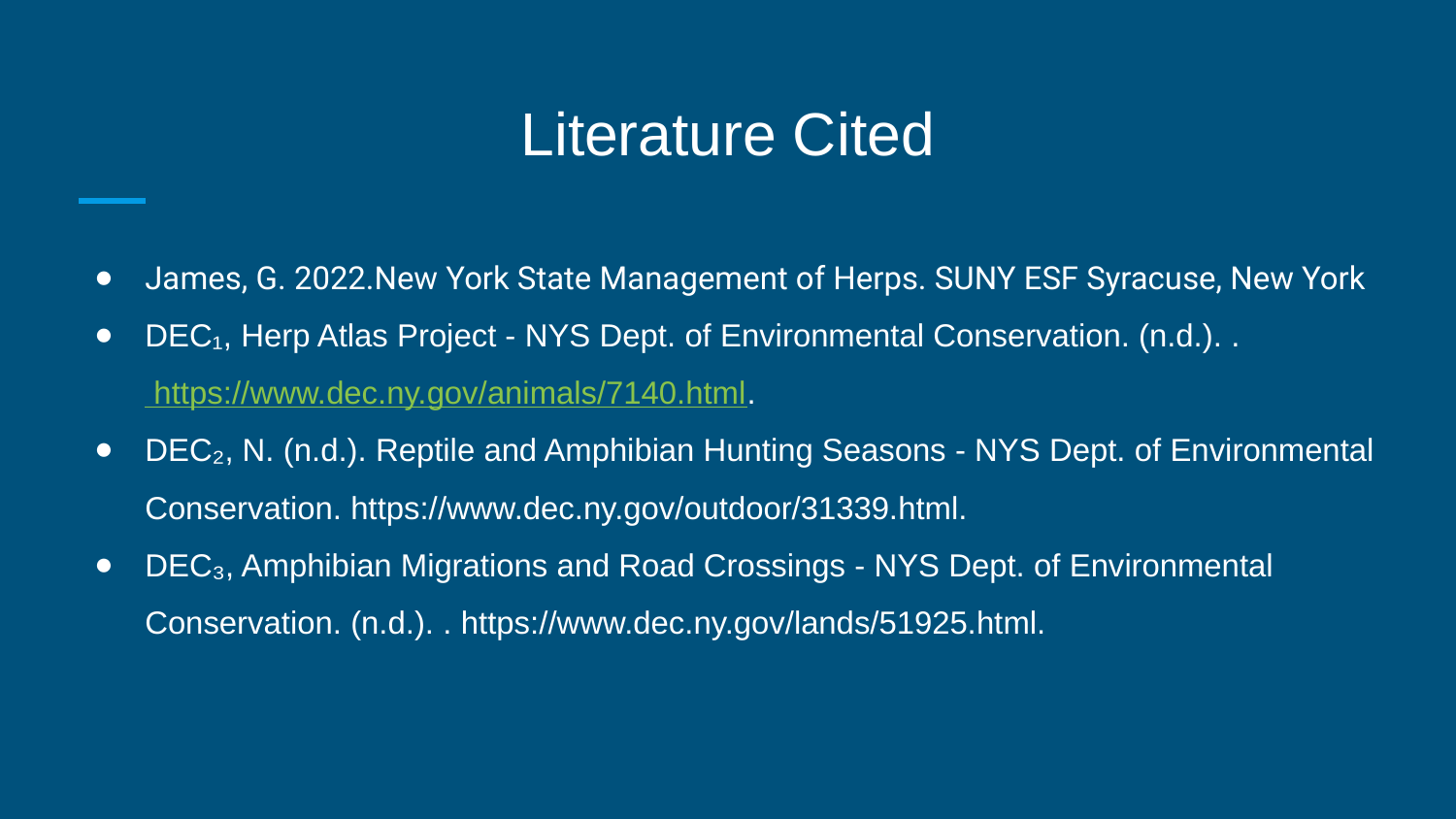

# Literature Cited
James, G. 2022.New York State Management of Herps. SUNY ESF Syracuse, New York
DEC₁, Herp Atlas Project - NYS Dept. of Environmental Conservation. (n.d.). . https://www.dec.ny.gov/animals/7140.html.
DEC₂, N. (n.d.). Reptile and Amphibian Hunting Seasons - NYS Dept. of Environmental Conservation. https://www.dec.ny.gov/outdoor/31339.html.
DEC₃, Amphibian Migrations and Road Crossings - NYS Dept. of Environmental Conservation. (n.d.). . https://www.dec.ny.gov/lands/51925.html.